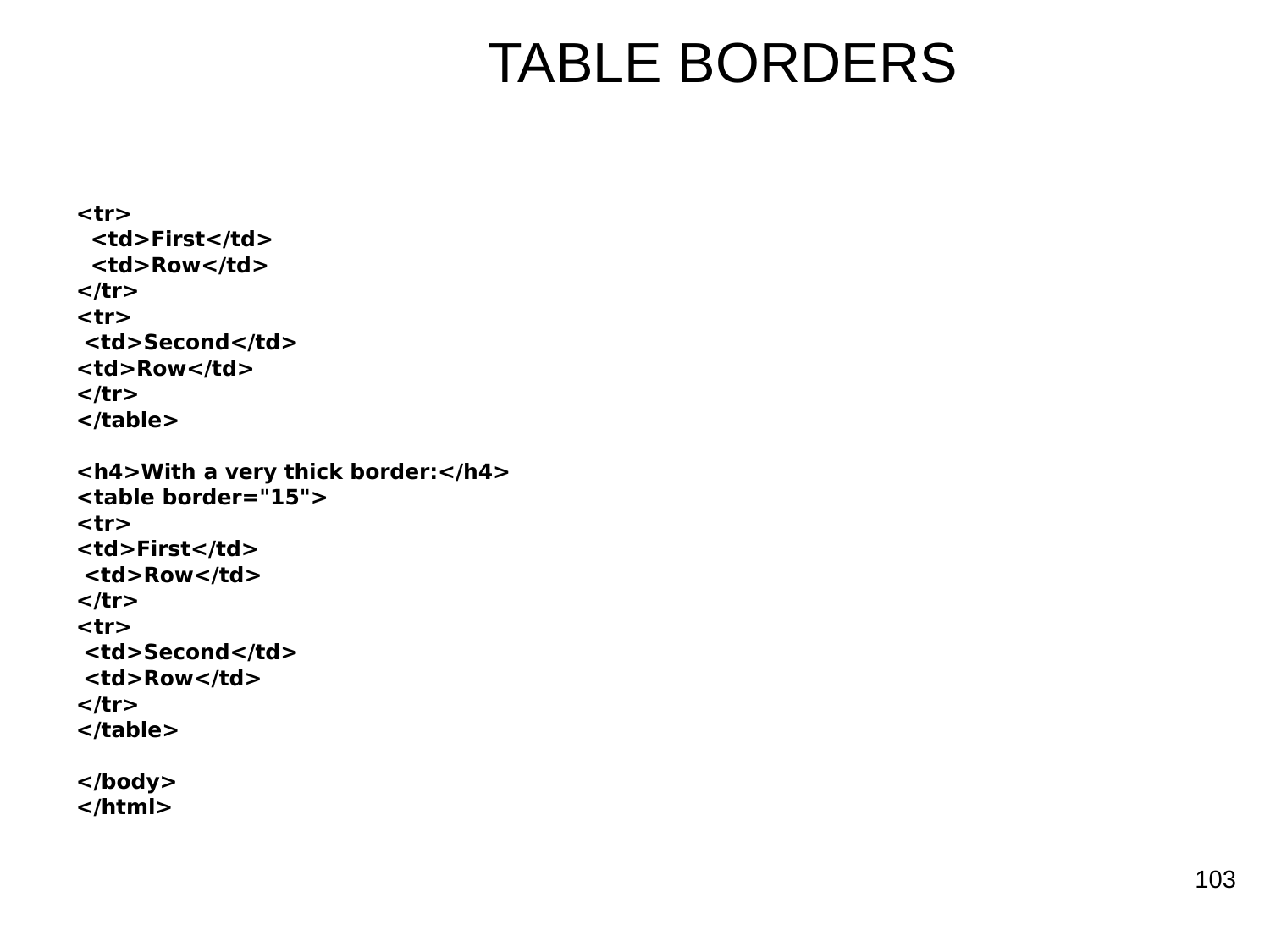

# TABLE BORDERS
<tr>
<td>First</td>
<td>Row</td>
</tr>
<tr>
<td>Second</td>
<td>Row</td>
</tr>
</table>

<h4>With a very thick border:</h4>
<table border="15">
<tr>
<td>First</td>
<td>Row</td>
</tr>
<tr>
<td>Second</td>
<td>Row</td>
</tr>
</table>

</body>
</html>
103